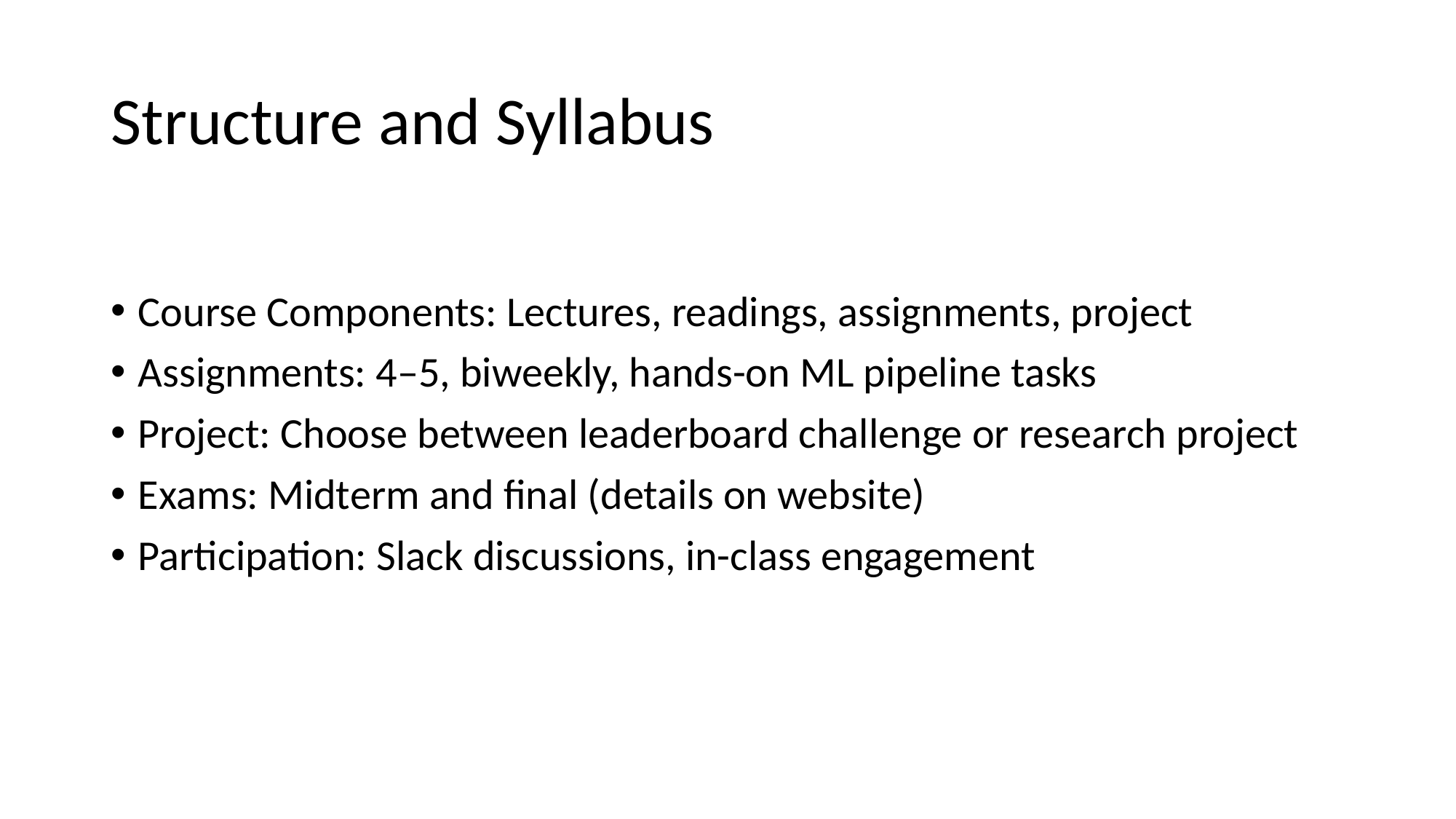

# Structure and Syllabus

Course Components: Lectures, readings, assignments, project
Assignments: 4–5, biweekly, hands-on ML pipeline tasks
Project: Choose between leaderboard challenge or research project
Exams: Midterm and final (details on website)
Participation: Slack discussions, in-class engagement